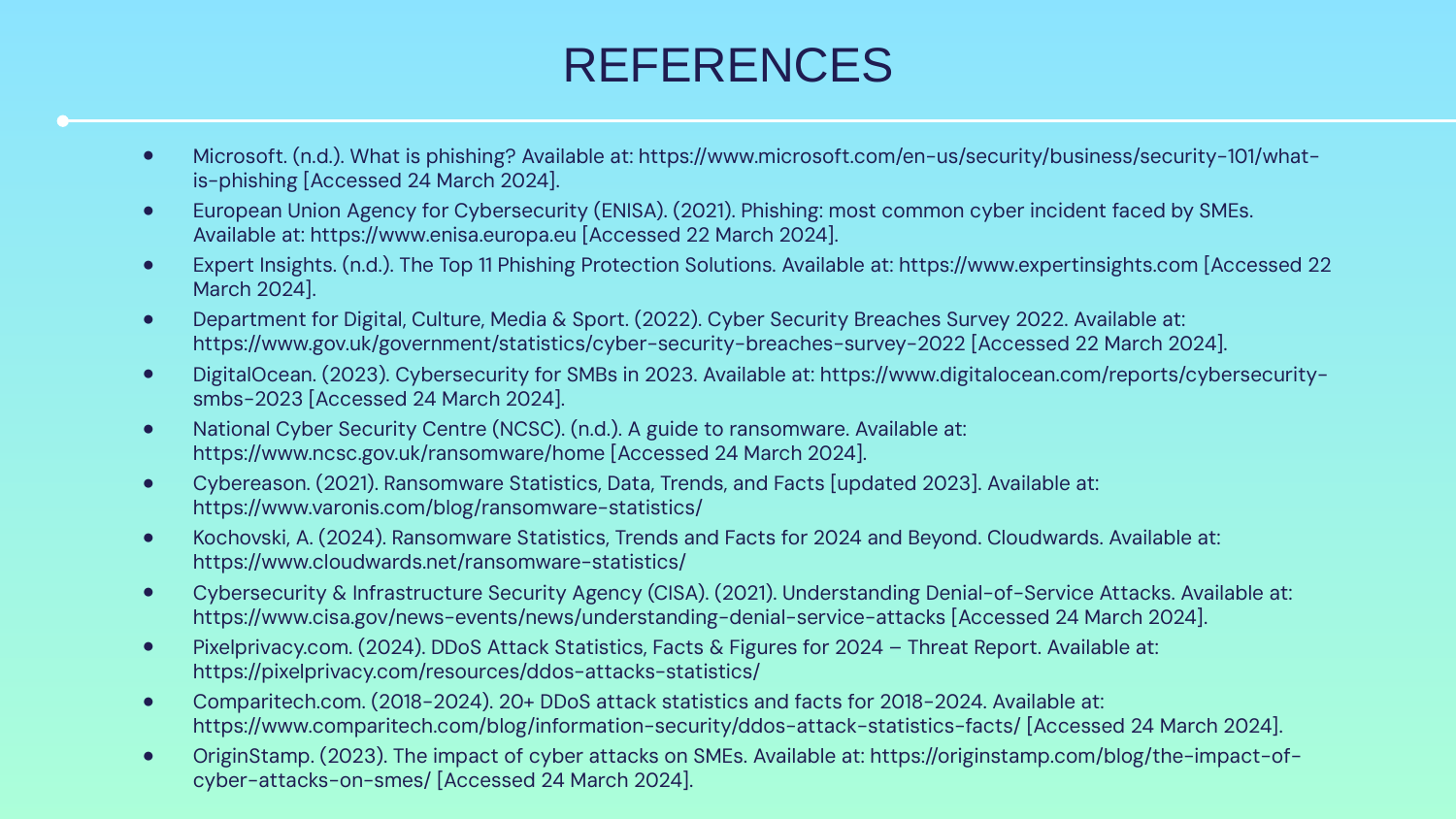

# REFERENCES
Microsoft. (n.d.). What is phishing? Available at: https://www.microsoft.com/en-us/security/business/security-101/what-is-phishing [Accessed 24 March 2024].
European Union Agency for Cybersecurity (ENISA). (2021). Phishing: most common cyber incident faced by SMEs. Available at: https://www.enisa.europa.eu [Accessed 22 March 2024].
Expert Insights. (n.d.). The Top 11 Phishing Protection Solutions. Available at: https://www.expertinsights.com [Accessed 22 March 2024].
Department for Digital, Culture, Media & Sport. (2022). Cyber Security Breaches Survey 2022. Available at: https://www.gov.uk/government/statistics/cyber-security-breaches-survey-2022 [Accessed 22 March 2024].
DigitalOcean. (2023). Cybersecurity for SMBs in 2023. Available at: https://www.digitalocean.com/reports/cybersecurity-smbs-2023 [Accessed 24 March 2024].
National Cyber Security Centre (NCSC). (n.d.). A guide to ransomware. Available at: https://www.ncsc.gov.uk/ransomware/home [Accessed 24 March 2024].
Cybereason. (2021). Ransomware Statistics, Data, Trends, and Facts [updated 2023]. Available at: https://www.varonis.com/blog/ransomware-statistics/
Kochovski, A. (2024). Ransomware Statistics, Trends and Facts for 2024 and Beyond. Cloudwards. Available at: https://www.cloudwards.net/ransomware-statistics/
Cybersecurity & Infrastructure Security Agency (CISA). (2021). Understanding Denial-of-Service Attacks. Available at: https://www.cisa.gov/news-events/news/understanding-denial-service-attacks [Accessed 24 March 2024].
Pixelprivacy.com. (2024). DDoS Attack Statistics, Facts & Figures for 2024 – Threat Report. Available at: https://pixelprivacy.com/resources/ddos-attacks-statistics/
Comparitech.com. (2018-2024). 20+ DDoS attack statistics and facts for 2018-2024. Available at: https://www.comparitech.com/blog/information-security/ddos-attack-statistics-facts/ [Accessed 24 March 2024].
OriginStamp. (2023). The impact of cyber attacks on SMEs. Available at: https://originstamp.com/blog/the-impact-of-cyber-attacks-on-smes/ [Accessed 24 March 2024].